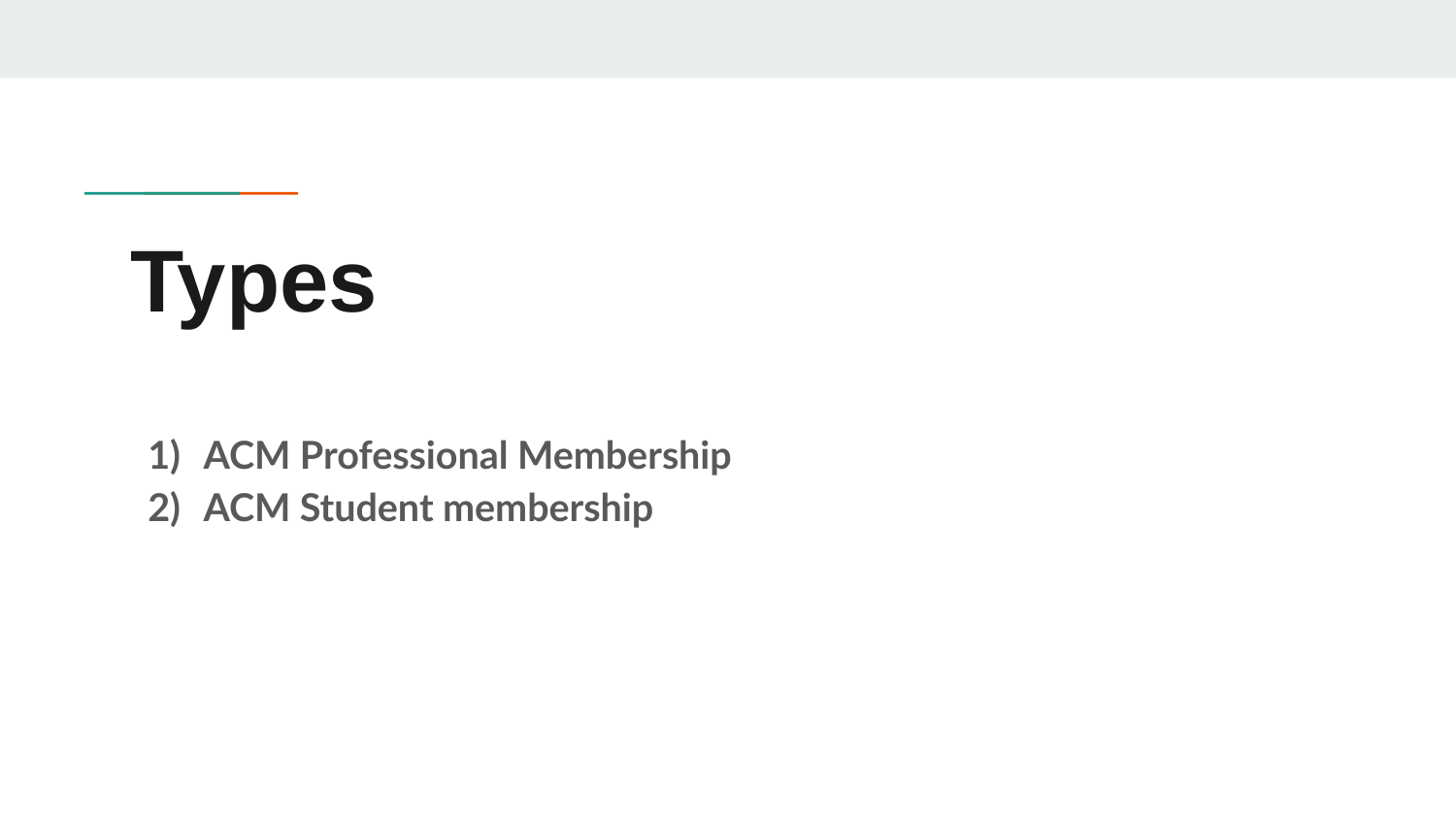

# Types
ACM Professional Membership
ACM Student membership